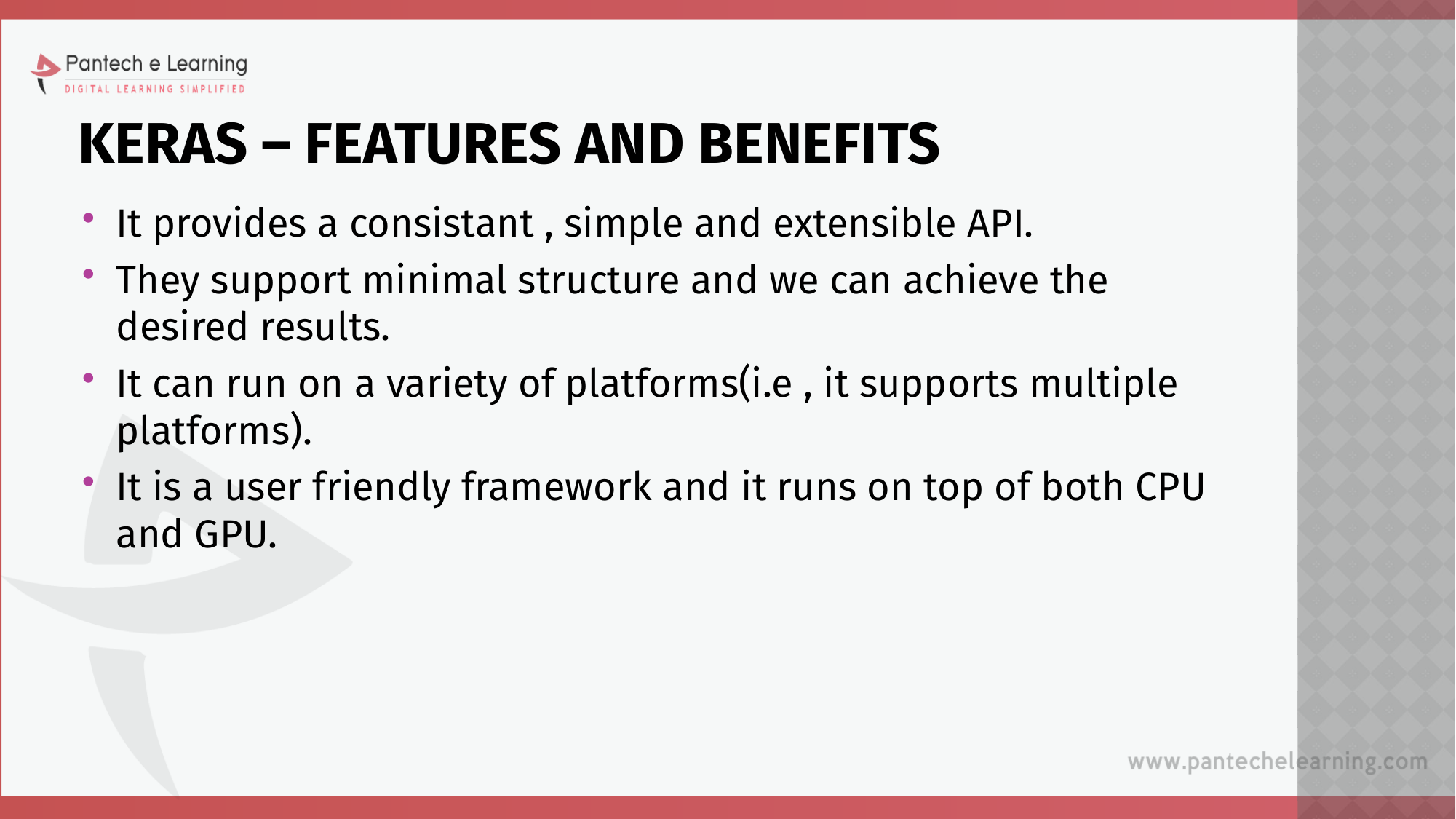

# KERAS – FEATURES AND BENEFITS
It provides a consistant , simple and extensible API.
They support minimal structure and we can achieve the desired results.
It can run on a variety of platforms(i.e , it supports multiple platforms).
It is a user friendly framework and it runs on top of both CPU and GPU.